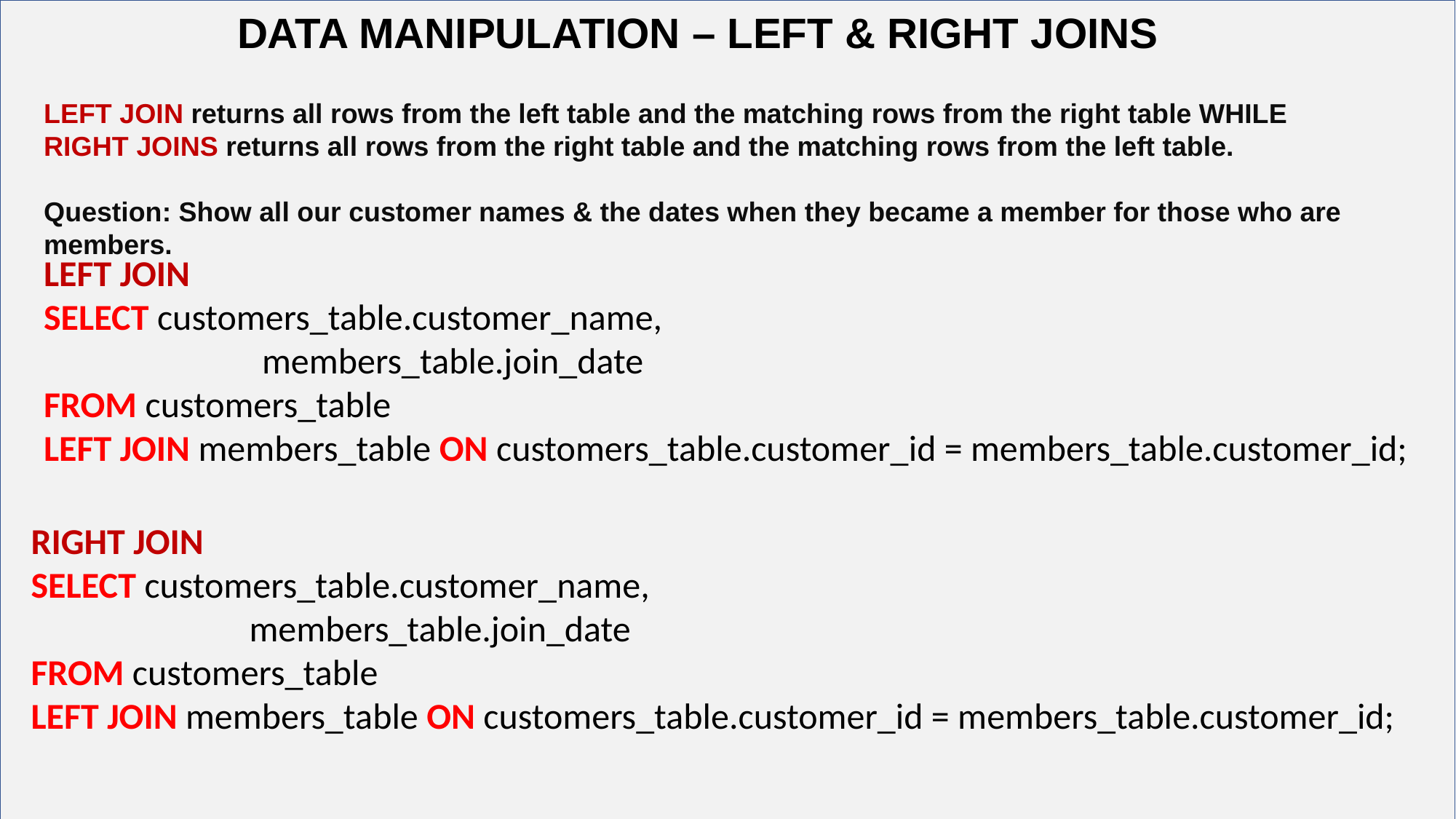

DATA MANIPULATION – LEFT & RIGHT JOINS
LEFT JOIN returns all rows from the left table and the matching rows from the right table WHILE
RIGHT JOINS returns all rows from the right table and the matching rows from the left table.

Question: Show all our customer names & the dates when they became a member for those who are members.
# Your best quote that reflects your approach… “It’s one small step for man, one giant leap for mankind.”
LEFT JOIN
SELECT customers_table.customer_name,
		members_table.join_date
FROM customers_table
LEFT JOIN members_table ON customers_table.customer_id = members_table.customer_id;
RIGHT JOIN
SELECT customers_table.customer_name,
		members_table.join_date
FROM customers_table
LEFT JOIN members_table ON customers_table.customer_id = members_table.customer_id;